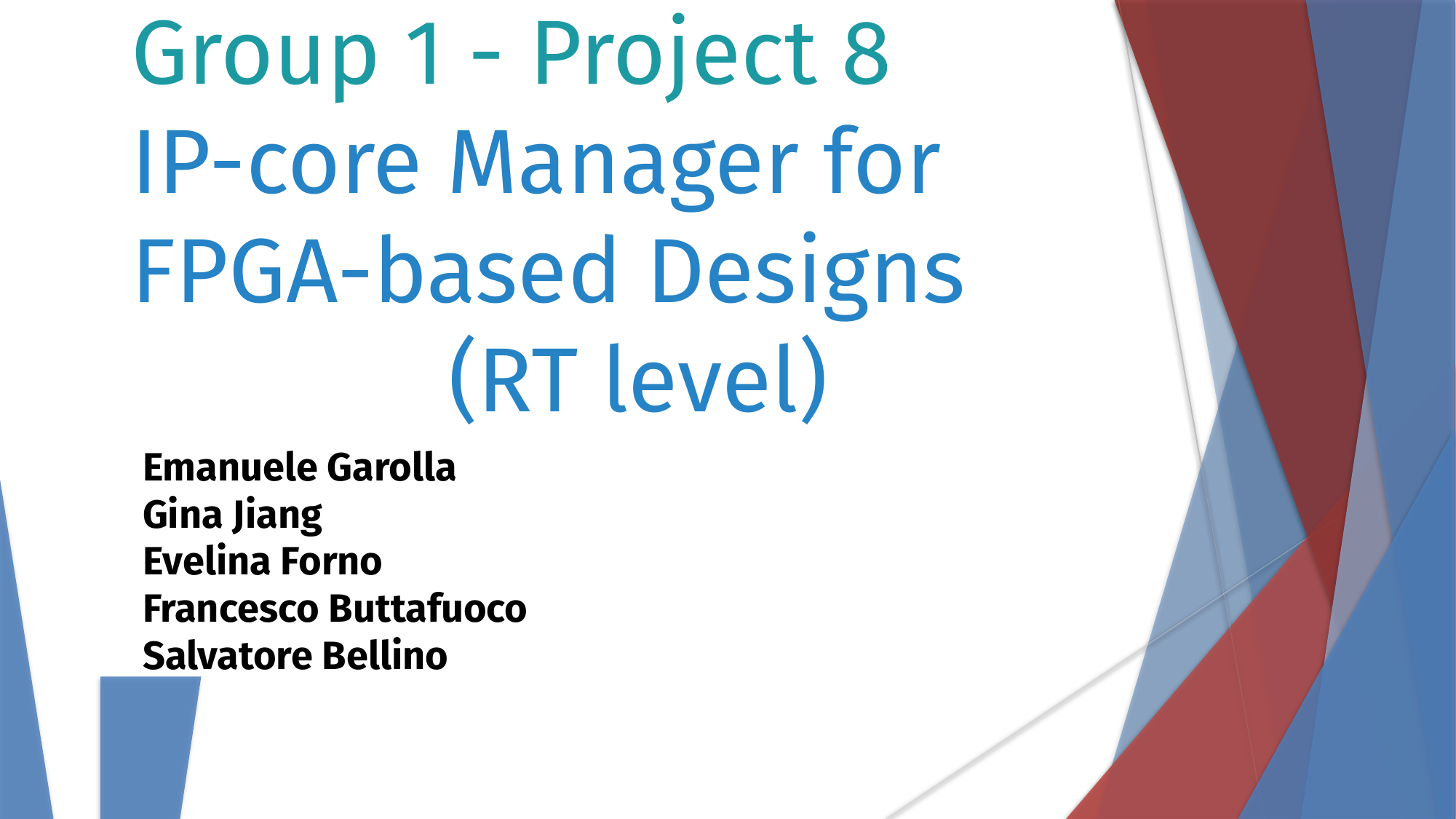

Group 1 - Project 8
IP-core Manager for
FPGA-based Designs
(RT level)
Emanuele Garolla
Gina Jiang
Evelina Forno
Francesco Buttafuoco
Salvatore Bellino